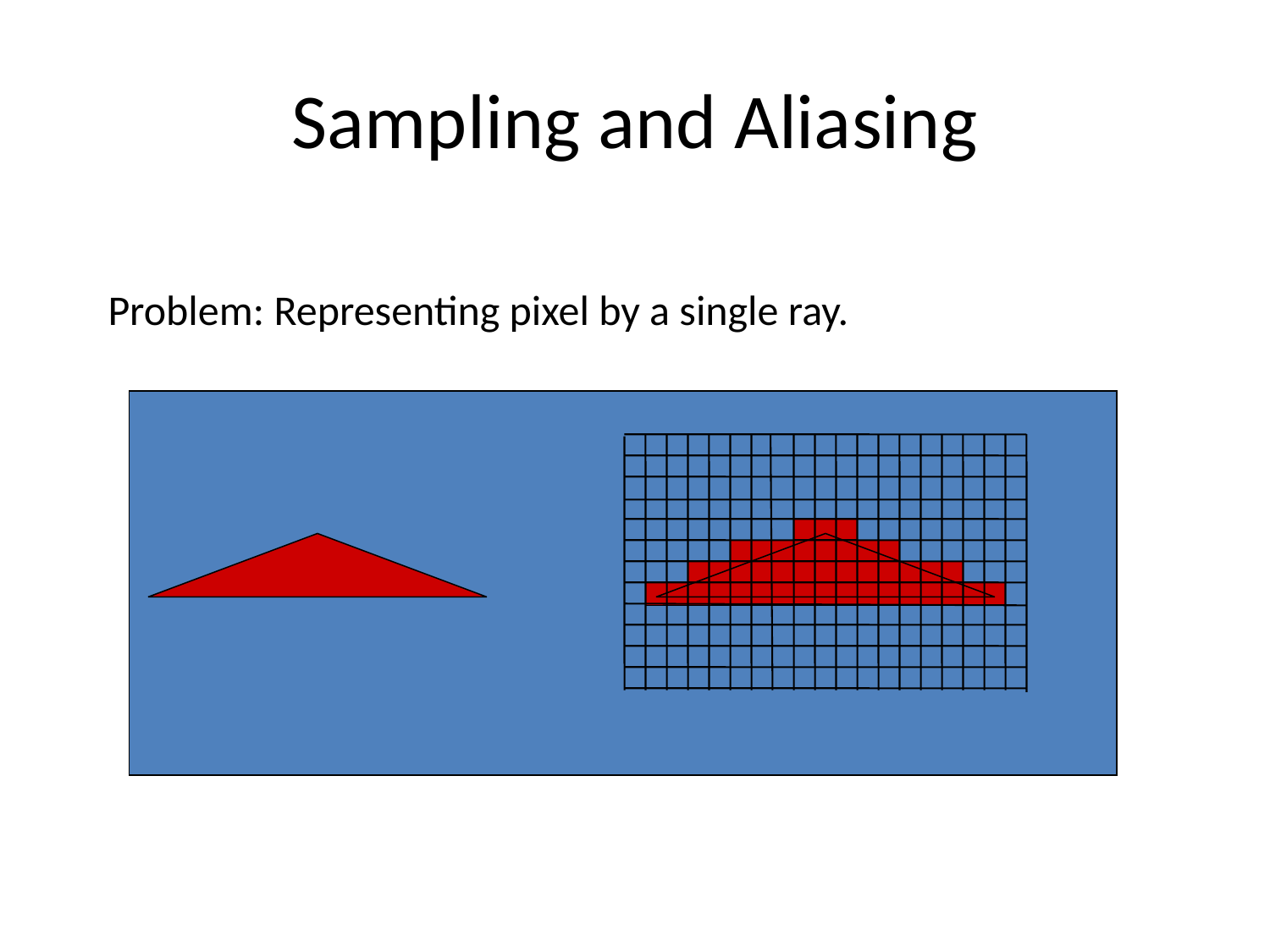

# Sampling and Aliasing
Problem: Representing pixel by a single ray.